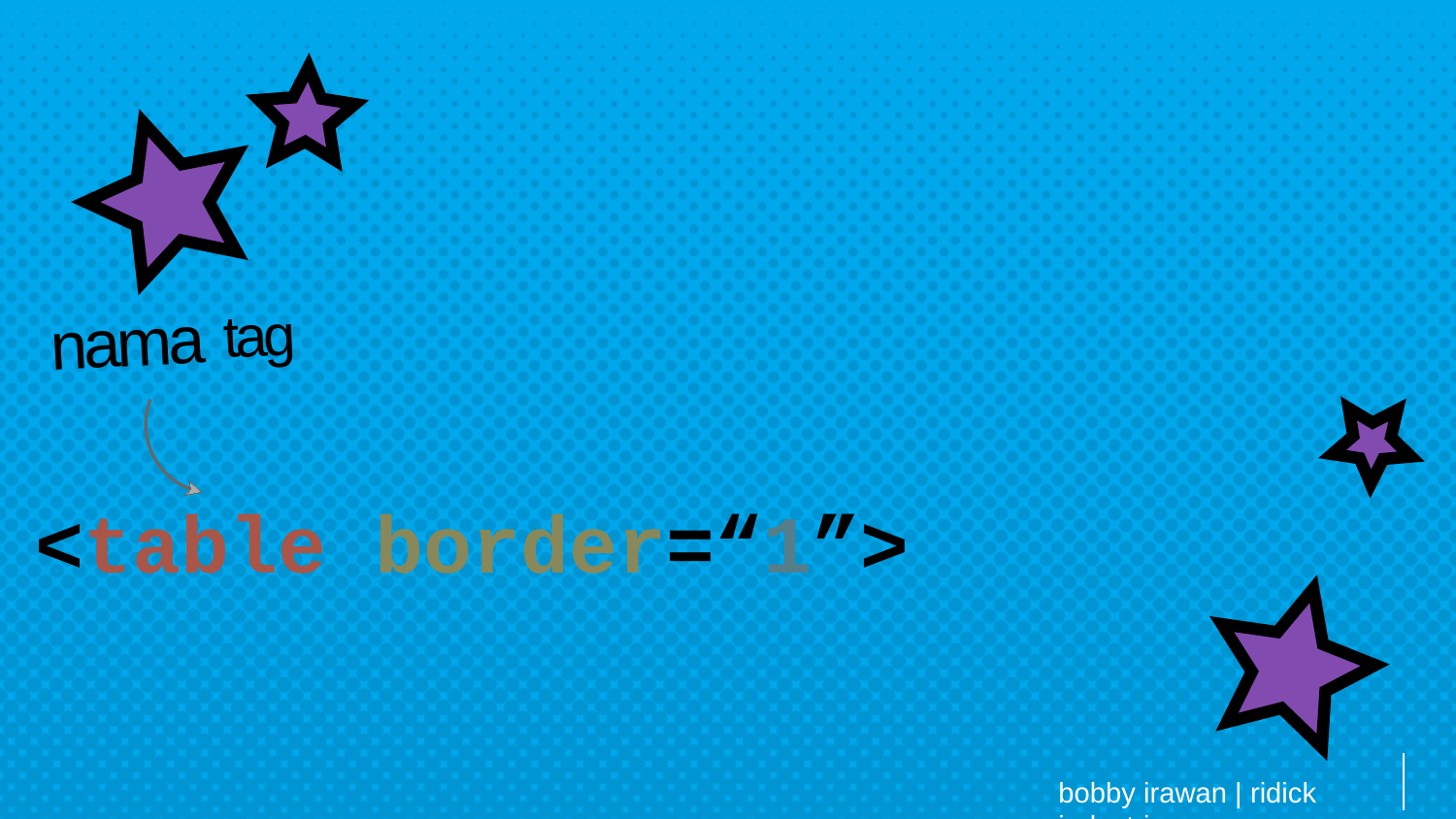

nama tag

<table border=“1”>

13
bobby irawan | ridick industries